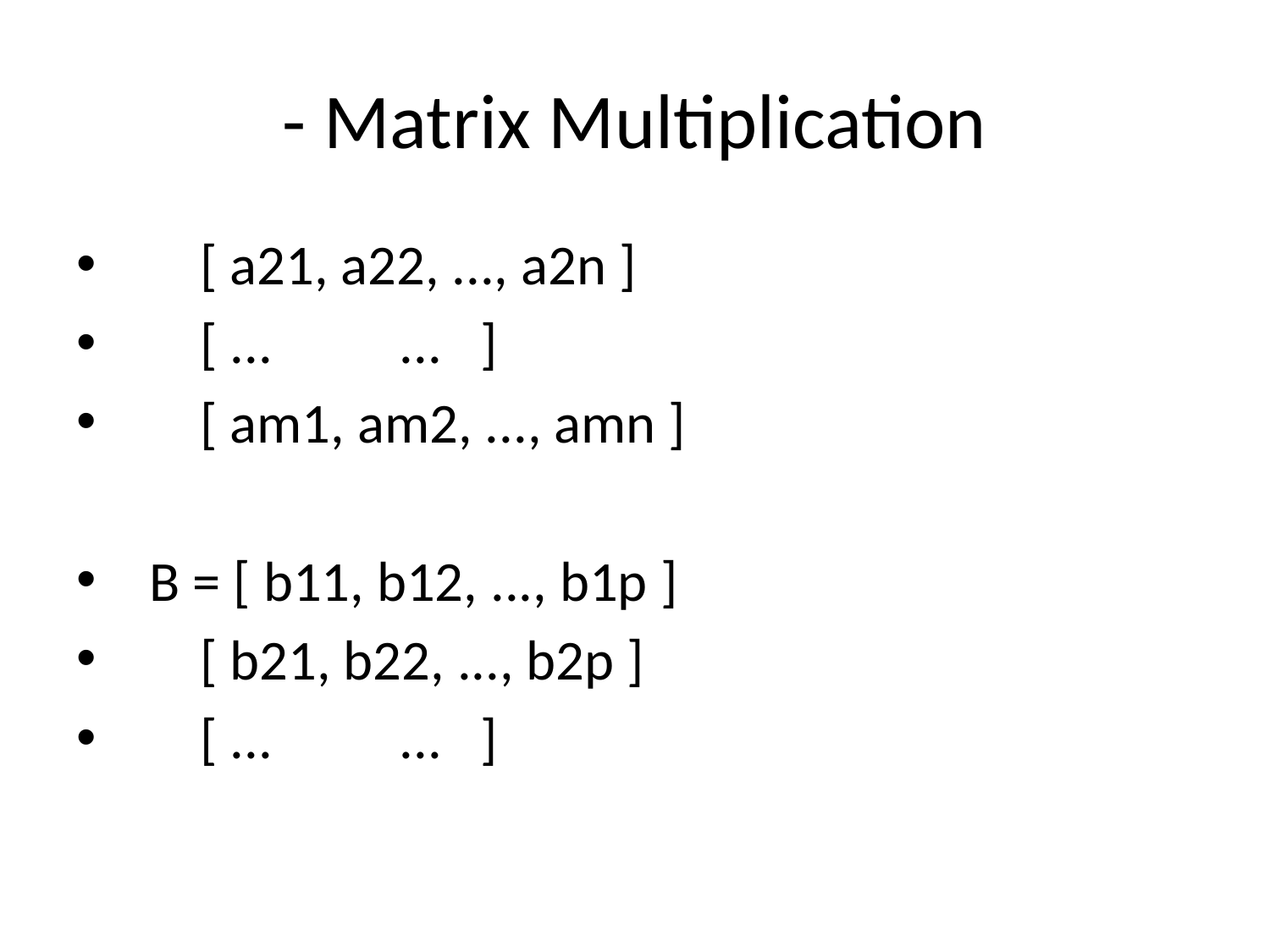

# - Matrix Multiplication
      [ a21, a22, ..., a2n ]
      [ ...          ...   ]
      [ am1, am2, ..., amn ]

  B = [ b11, b12, ..., b1p ]
      [ b21, b22, ..., b2p ]
      [ ...          ...   ]